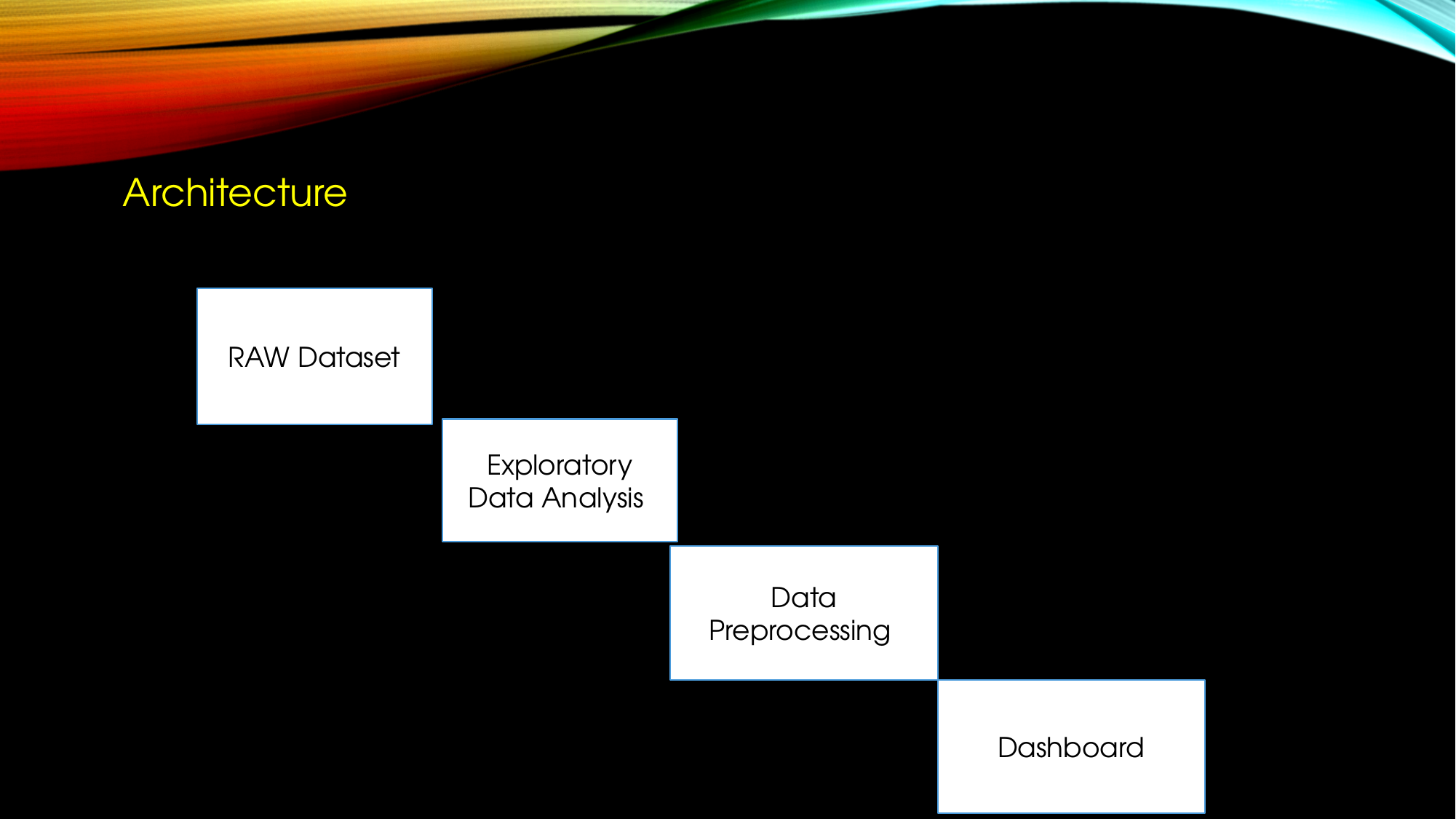

Architecture
RAW Dataset
Exploratory Data Analysis
Data Preprocessing
Dashboard